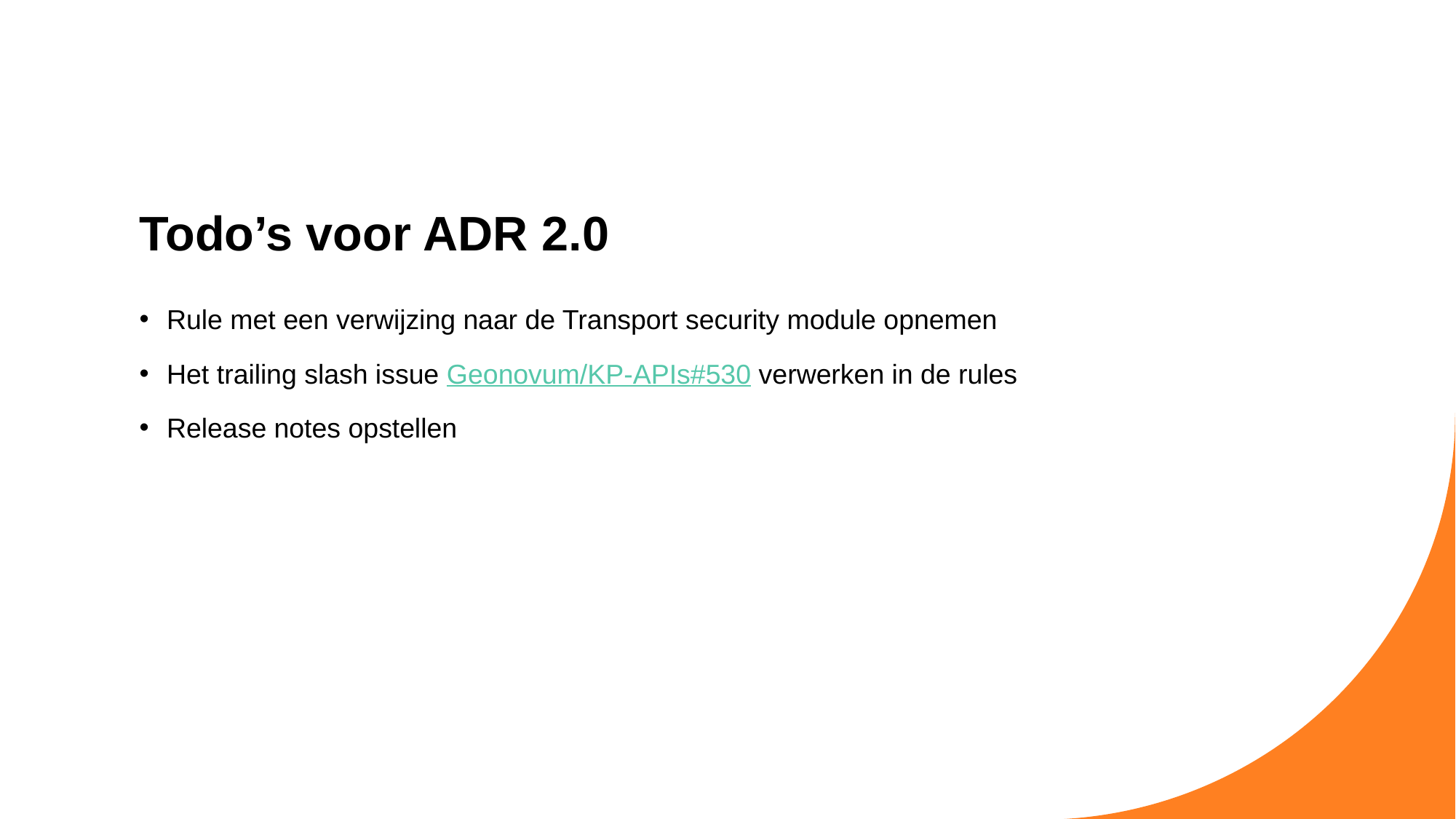

# Todo’s voor ADR 2.0
Rule met een verwijzing naar de Transport security module opnemen
Het trailing slash issue Geonovum/KP-APIs#530 verwerken in de rules
Release notes opstellen